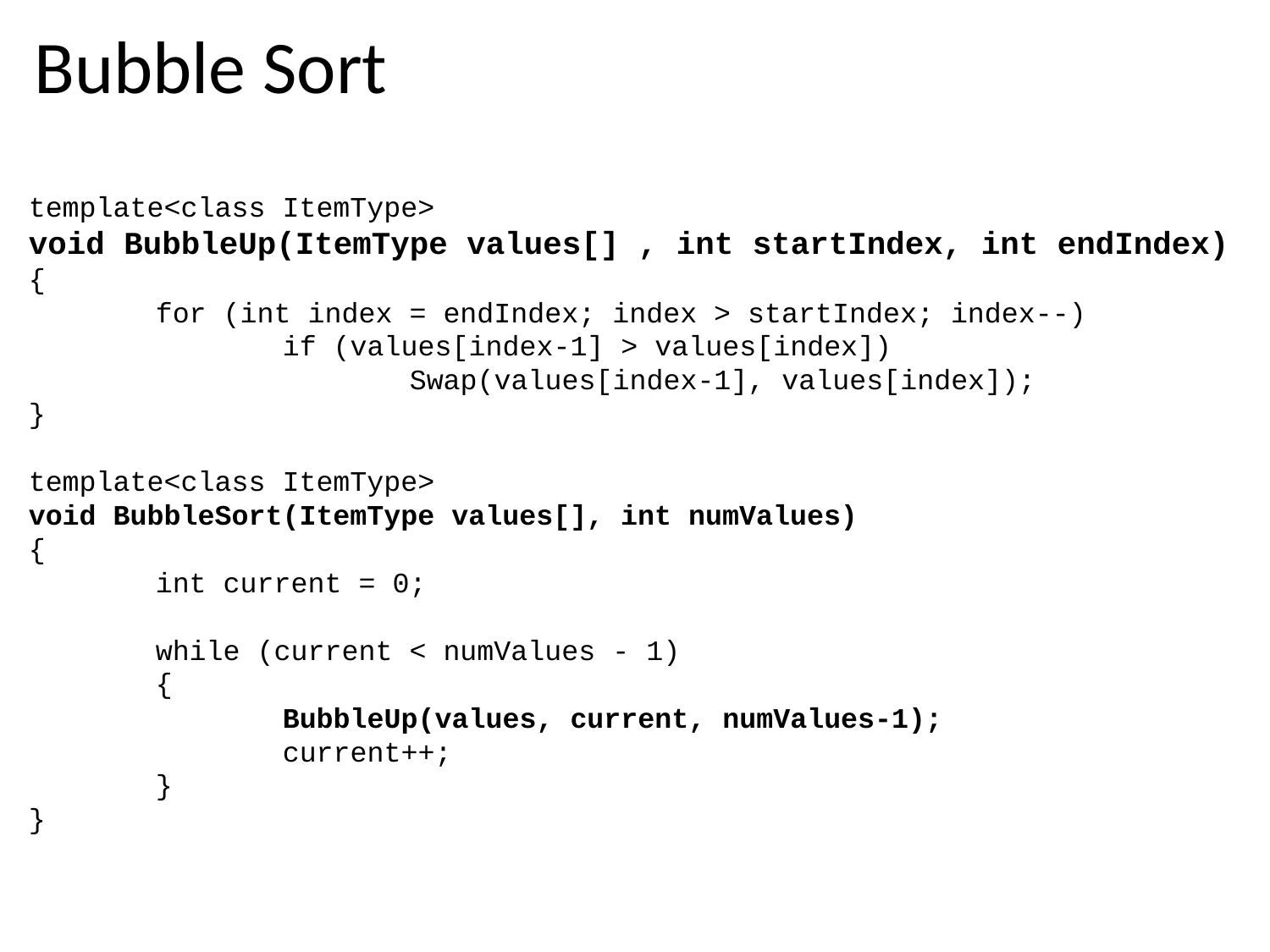

# Bubble Sort

template<class ItemType>
void BubbleUp(ItemType values[] , int startIndex, int endIndex)
{
	for (int index = endIndex; index > startIndex; index--)
		if (values[index-1] > values[index])
			Swap(values[index-1], values[index]);
}

template<class ItemType>
void BubbleSort(ItemType values[], int numValues)
{
	int current = 0;

	while (current < numValues - 1)
	{
		BubbleUp(values, current, numValues-1);
		current++;
	}
}